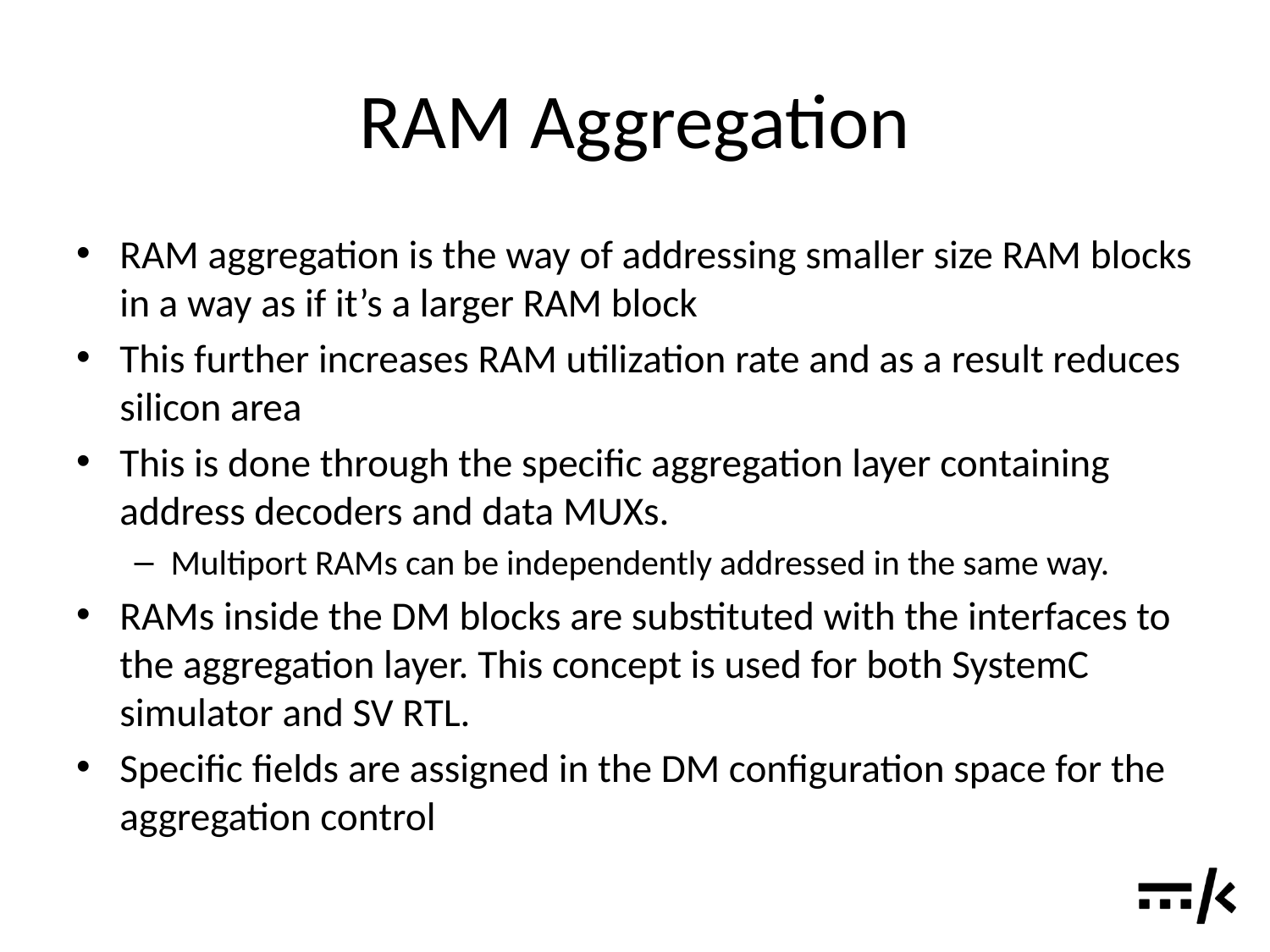

# RAM Aggregation
RAM aggregation is the way of addressing smaller size RAM blocks in a way as if it’s a larger RAM block
This further increases RAM utilization rate and as a result reduces silicon area
This is done through the specific aggregation layer containing address decoders and data MUXs.
Multiport RAMs can be independently addressed in the same way.
RAMs inside the DM blocks are substituted with the interfaces to the aggregation layer. This concept is used for both SystemC simulator and SV RTL.
Specific fields are assigned in the DM configuration space for the aggregation control